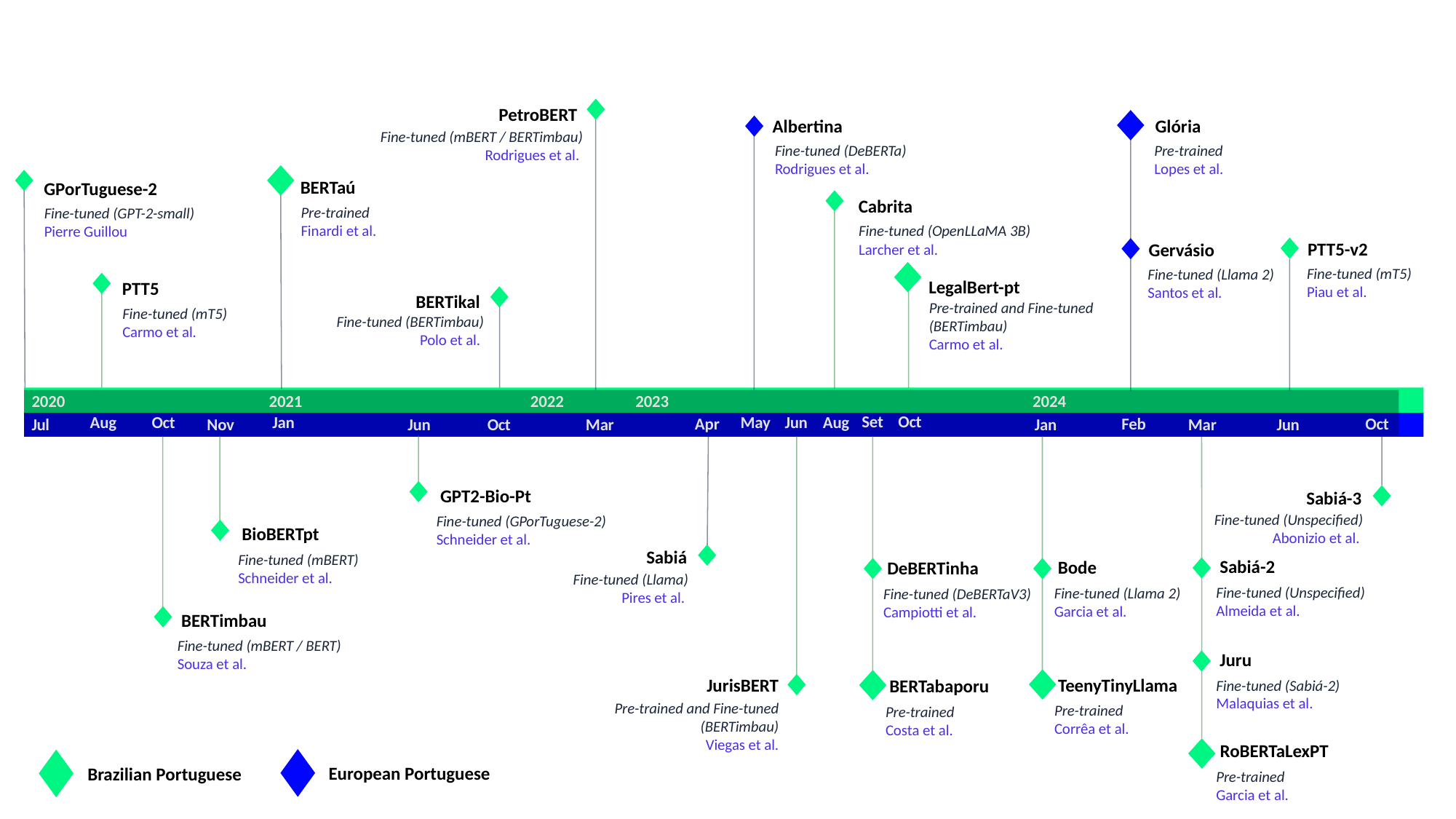

PetroBERT

Albertina
Glória

Fine-tuned (mBERT / BERTimbau)
Rodrigues et al.
Fine-tuned (DeBERTa)
Rodrigues et al.
Pre-trained
Lopes et al.

BERTaú
GPorTuguese-2

Cabrita
Pre-trained
Finardi et al.
Fine-tuned (GPT-2-small)
Pierre Guillou
Fine-tuned (OpenLLaMA 3B)
Larcher et al.

PTT5-v2

Gervásio

Fine-tuned (mT5)
Piau et al.
Fine-tuned (Llama 2)
Santos et al.

LegalBert-pt
PTT5

BERTikal
Pre-trained and Fine-tuned (BERTimbau)
Carmo et al.
Fine-tuned (mT5)
Carmo et al.
Fine-tuned (BERTimbau)
Polo et al.

2020
2021
2022
2023
2024
Set
Oct
May
Jun
Aug
Oct
Jan
Aug
Apr
Feb

Oct
Jul
Nov
Jun
Oct
Mar
Jan
Mar
Jun

GPT2-Bio-Pt

Sabiá-3
Fine-tuned (Unspecified)
Abonizio et al.
Fine-tuned (GPorTuguese-2)
Schneider et al.

BioBERTpt

Sabiá
Fine-tuned (mBERT)
Schneider et al.
Sabiá-2
Bode
DeBERTinha

Fine-tuned (Llama)
Pires et al.
Fine-tuned (Unspecified)
Almeida et al.
Fine-tuned (Llama 2)
Garcia et al.
Fine-tuned (DeBERTaV3)
Campiotti et al.

BERTimbau
Fine-tuned (mBERT / BERT)
Souza et al.
Juru

TeenyTinyLlama
JurisBERT

BERTabaporu
Fine-tuned (Sabiá-2)
Malaquias et al.
Pre-trained and Fine-tuned (BERTimbau)
Viegas et al.
Pre-trained
Corrêa et al.
Pre-trained
Costa et al.

RoBERTaLexPT

European Portuguese
Brazilian Portuguese
Pre-trained
Garcia et al.